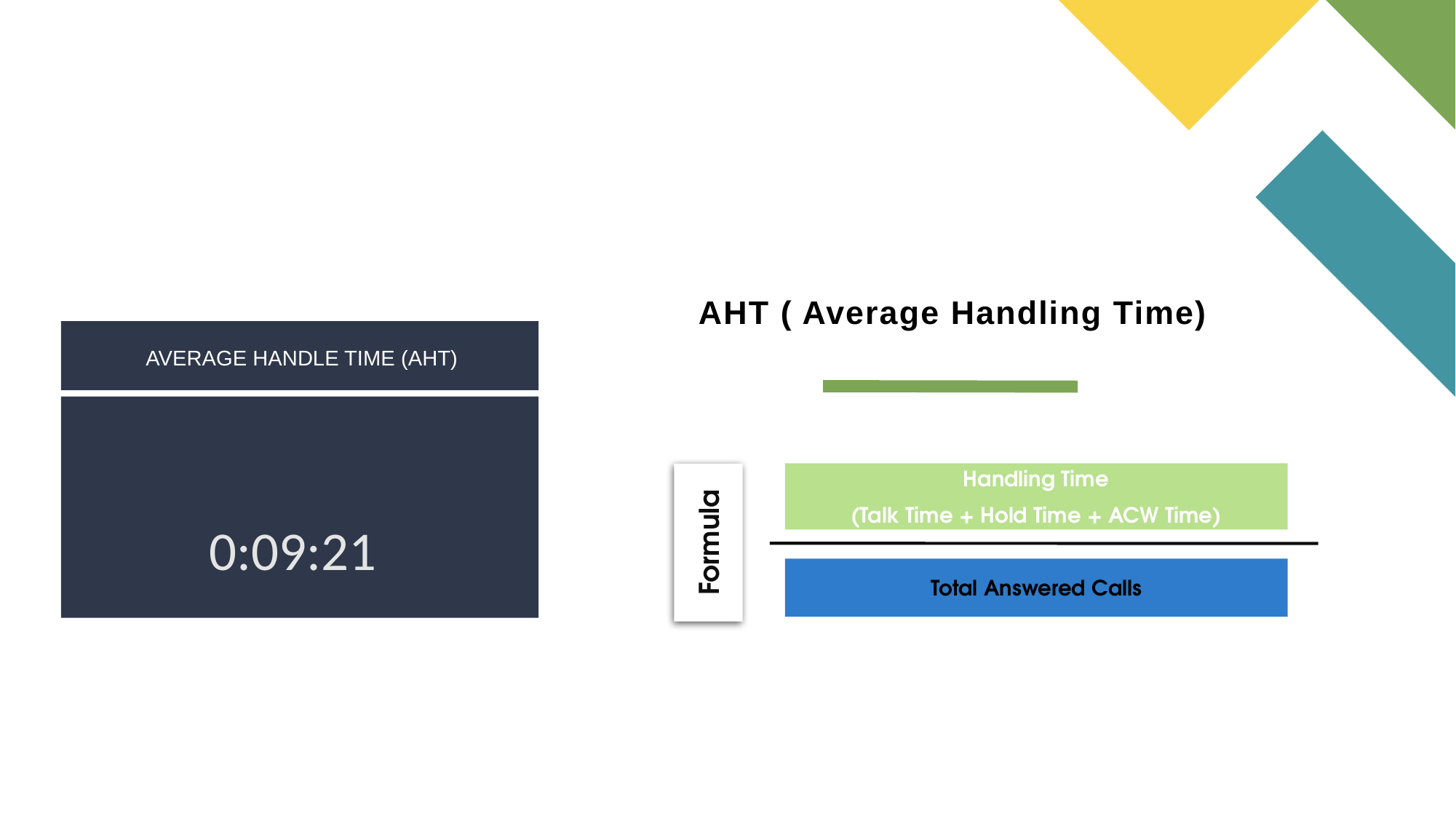

# AHT ( Average Handling Time)

AVERAGE HANDLE TIME (AHT)

### Chart

| Category | 0:07:15 |  |
|---|---|---|
0:09:21
Handling Time
(Talk Time + Hold Time + ACW Time)
Formula
Total Answered Calls